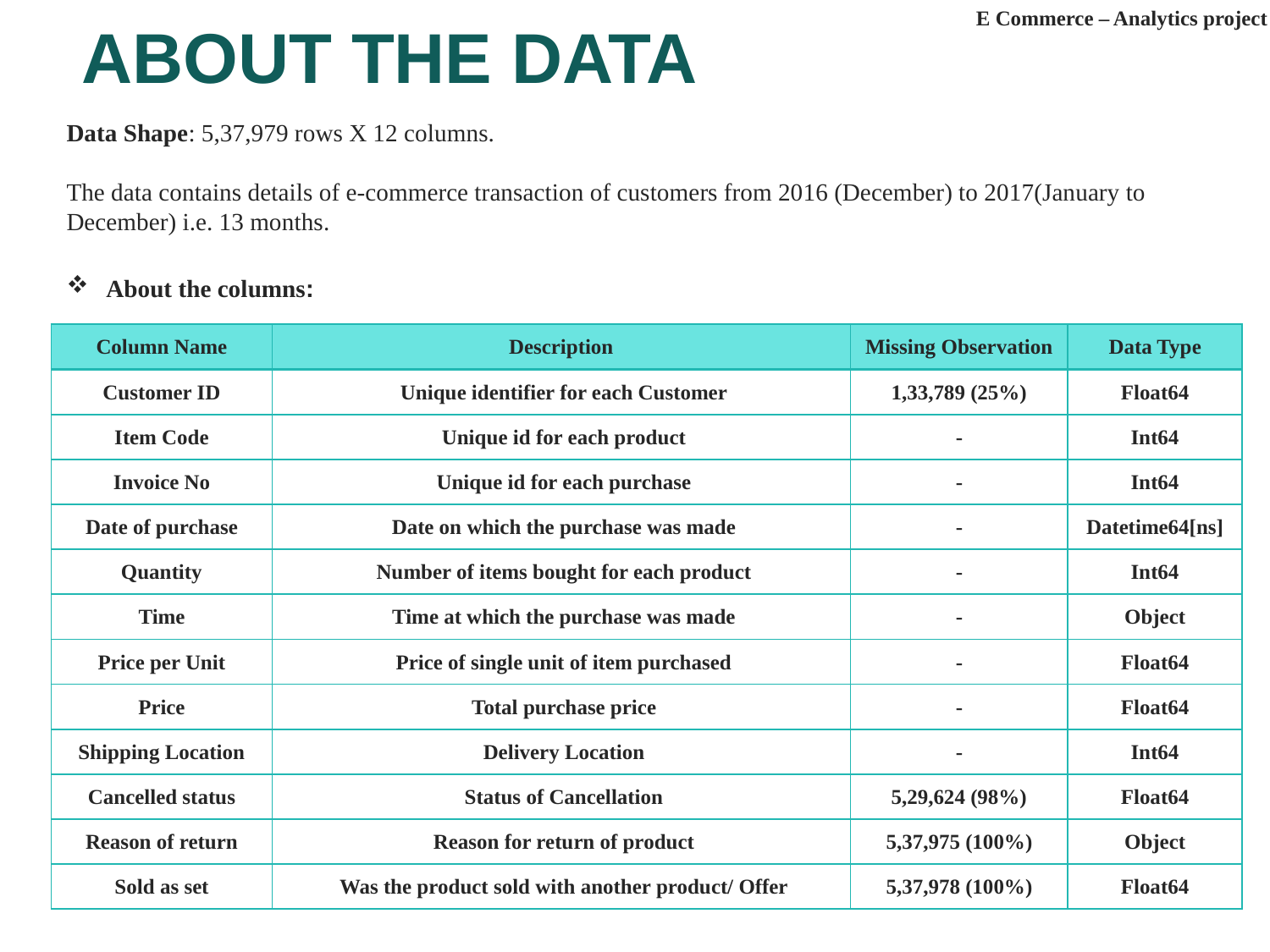

# ABOUT THE DATA
E Commerce – Analytics project
4
Data Shape: 5,37,979 rows X 12 columns.

The data contains details of e-commerce transaction of customers from 2016 (December) to 2017(January to December) i.e. 13 months.
About the columns:
| Column Name | Description | Missing Observation | Data Type |
| --- | --- | --- | --- |
| Customer ID | Unique identifier for each Customer | 1,33,789 (25%) | Float64 |
| Item Code | Unique id for each product | - | Int64 |
| Invoice No | Unique id for each purchase | - | Int64 |
| Date of purchase | Date on which the purchase was made | - | Datetime64[ns] |
| Quantity | Number of items bought for each product | - | Int64 |
| Time | Time at which the purchase was made | - | Object |
| Price per Unit | Price of single unit of item purchased | - | Float64 |
| Price | Total purchase price | - | Float64 |
| Shipping Location | Delivery Location | - | Int64 |
| Cancelled status | Status of Cancellation | 5,29,624 (98%) | Float64 |
| Reason of return | Reason for return of product | 5,37,975 (100%) | Object |
| Sold as set | Was the product sold with another product/ Offer | 5,37,978 (100%) | Float64 |